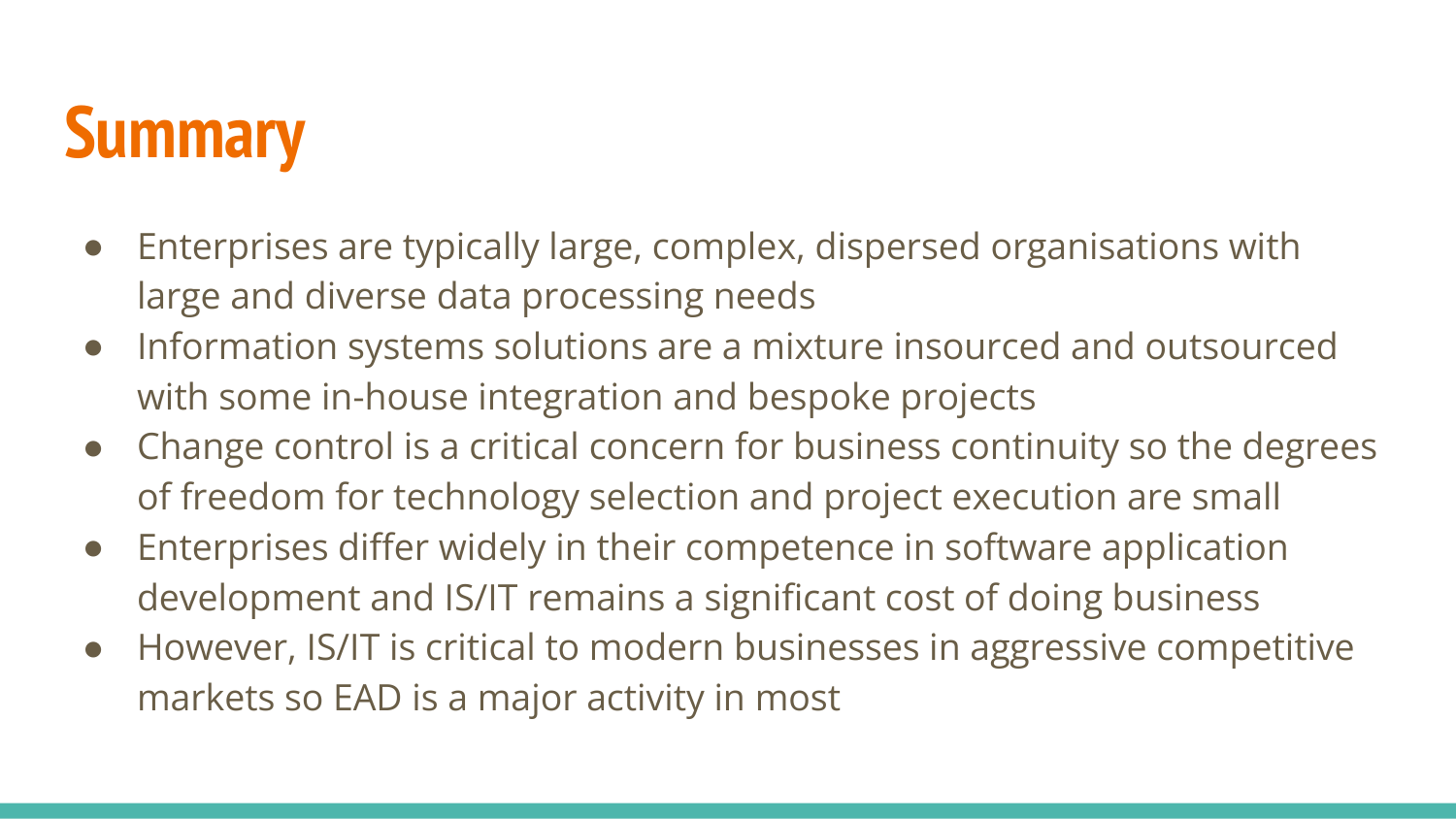

# Summary
Enterprises are typically large, complex, dispersed organisations with large and diverse data processing needs
Information systems solutions are a mixture insourced and outsourced with some in-house integration and bespoke projects
Change control is a critical concern for business continuity so the degrees of freedom for technology selection and project execution are small
Enterprises differ widely in their competence in software application development and IS/IT remains a significant cost of doing business
However, IS/IT is critical to modern businesses in aggressive competitive markets so EAD is a major activity in most